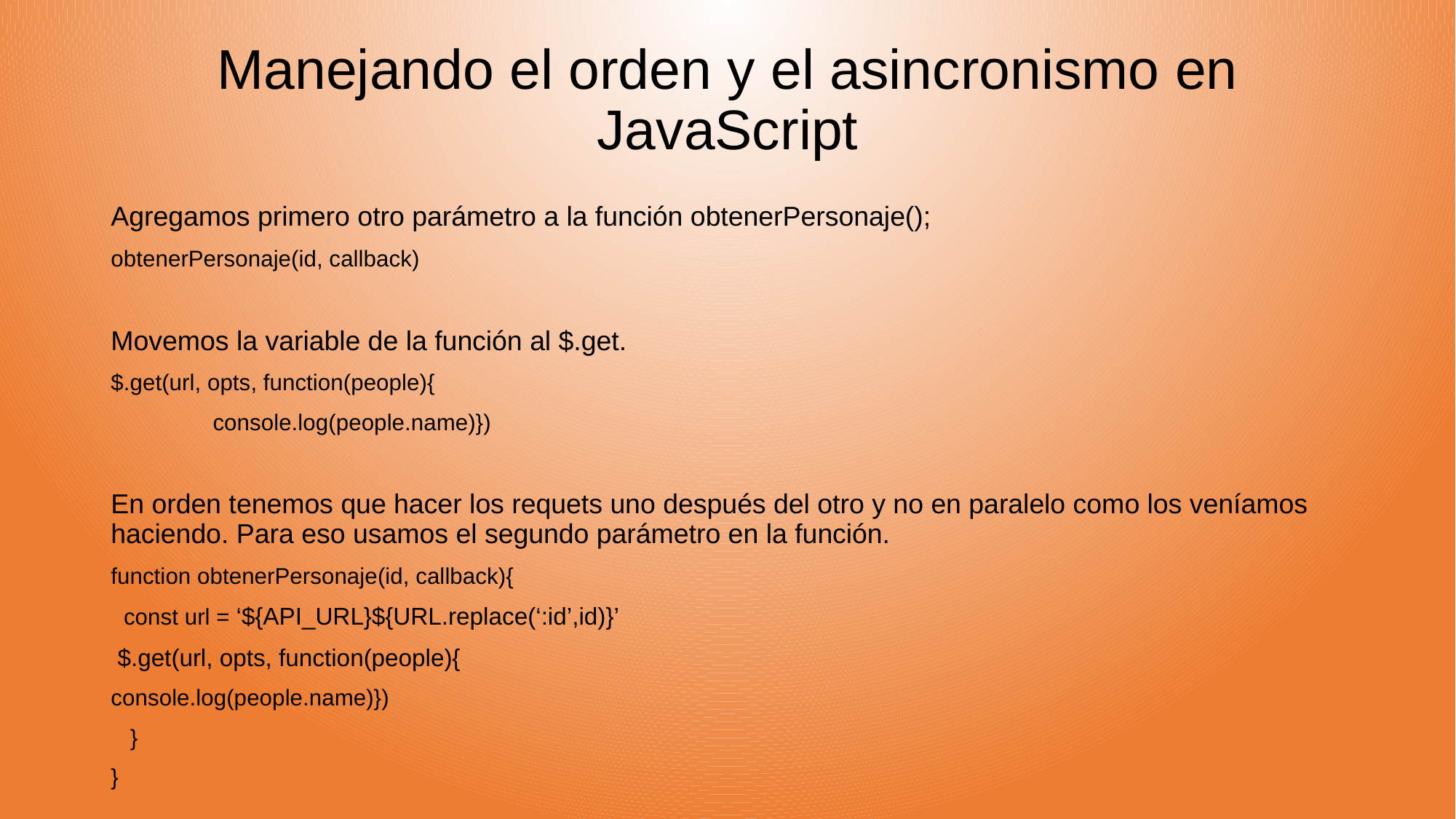

# Manejando el orden y el asincronismo en JavaScript
Agregamos primero otro parámetro a la función obtenerPersonaje();
obtenerPersonaje(id, callback)

Movemos la variable de la función al $.get.
$.get(url, opts, function(people){
                console.log(people.name)})

En orden tenemos que hacer los requets uno después del otro y no en paralelo como los veníamos haciendo. Para eso usamos el segundo parámetro en la función.
function obtenerPersonaje(id, callback){
  const url = ‘${API_URL}${URL.replace(‘:id’,id)}’
 $.get(url, opts, function(people){
console.log(people.name)})
   }
}